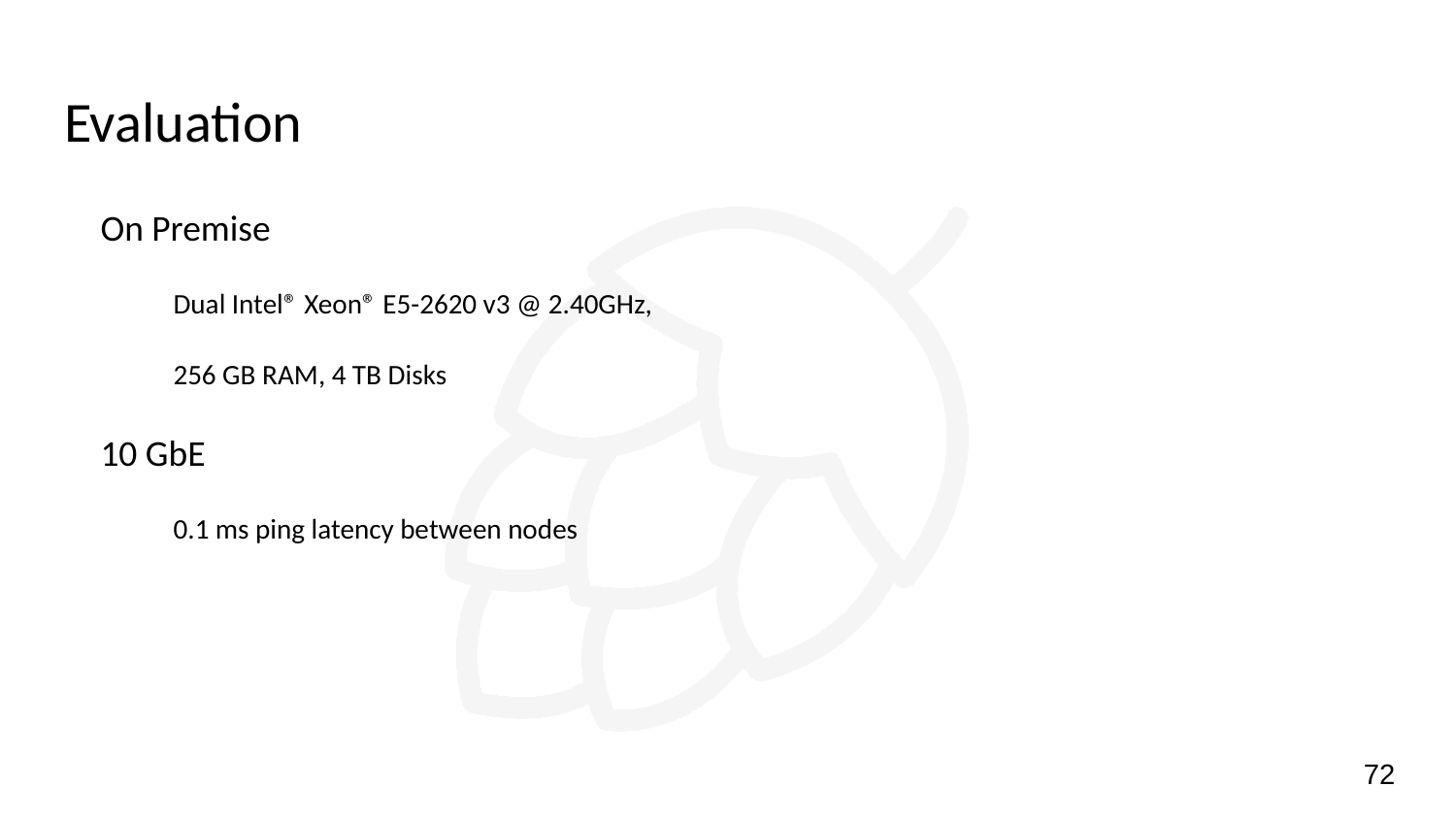

# Evaluation
On Premise
Dual Intel® Xeon® E5-2620 v3 @ 2.40GHz,
256 GB RAM, 4 TB Disks
10 GbE
0.1 ms ping latency between nodes
72